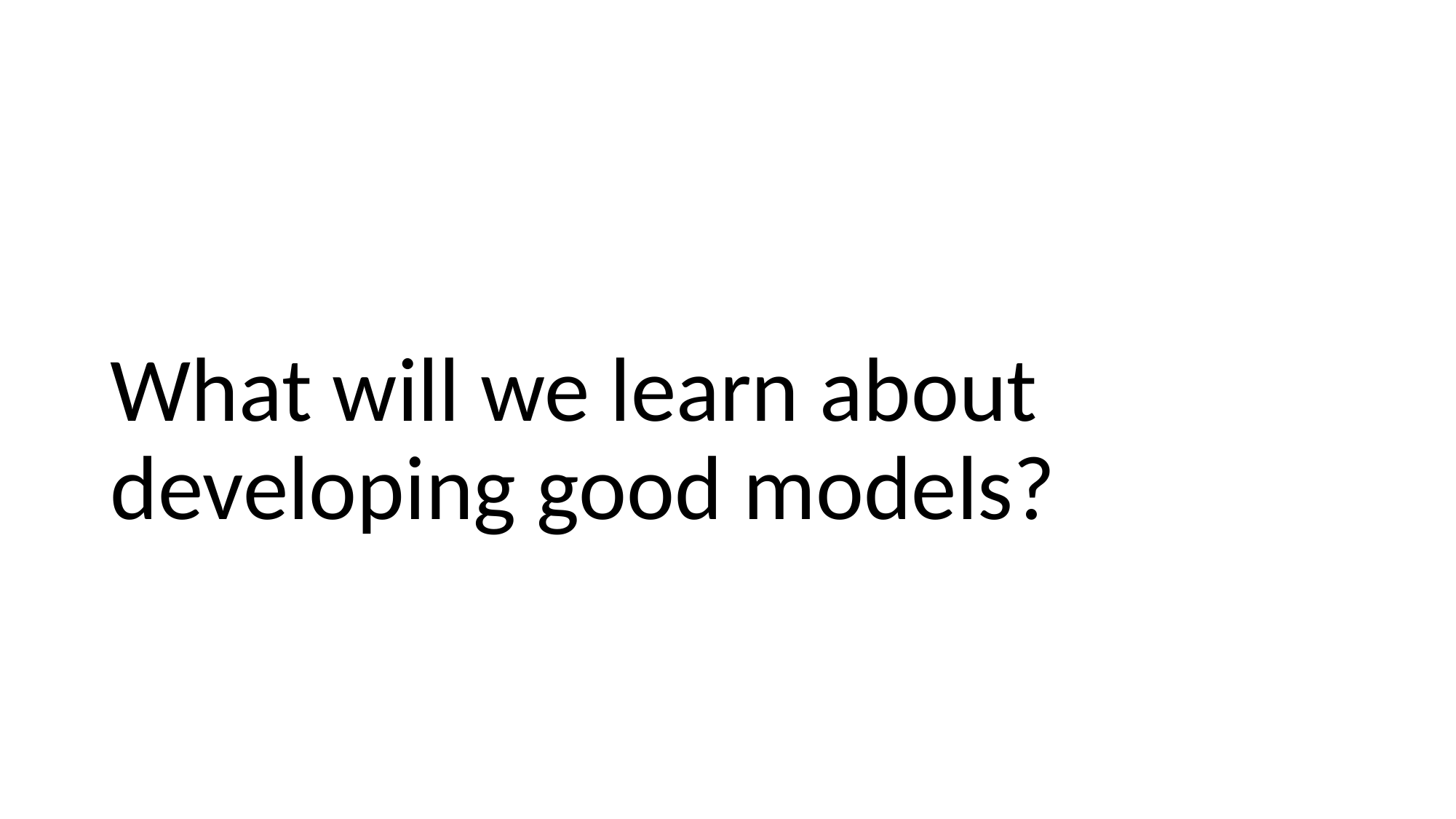

# What will we learn about developing good models?